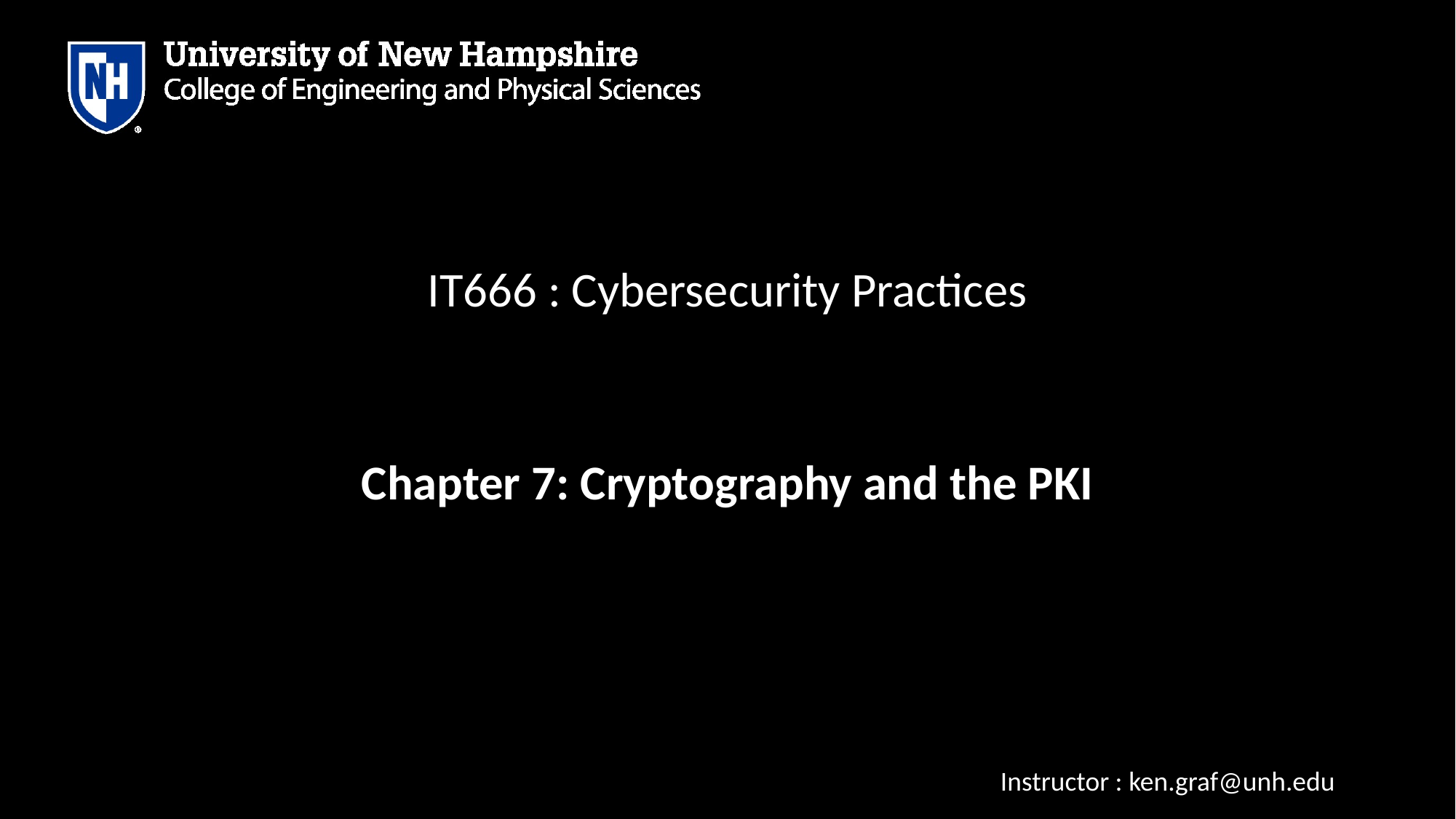

# IT666 : Cybersecurity Practices
Chapter 7: Cryptography and the PKI